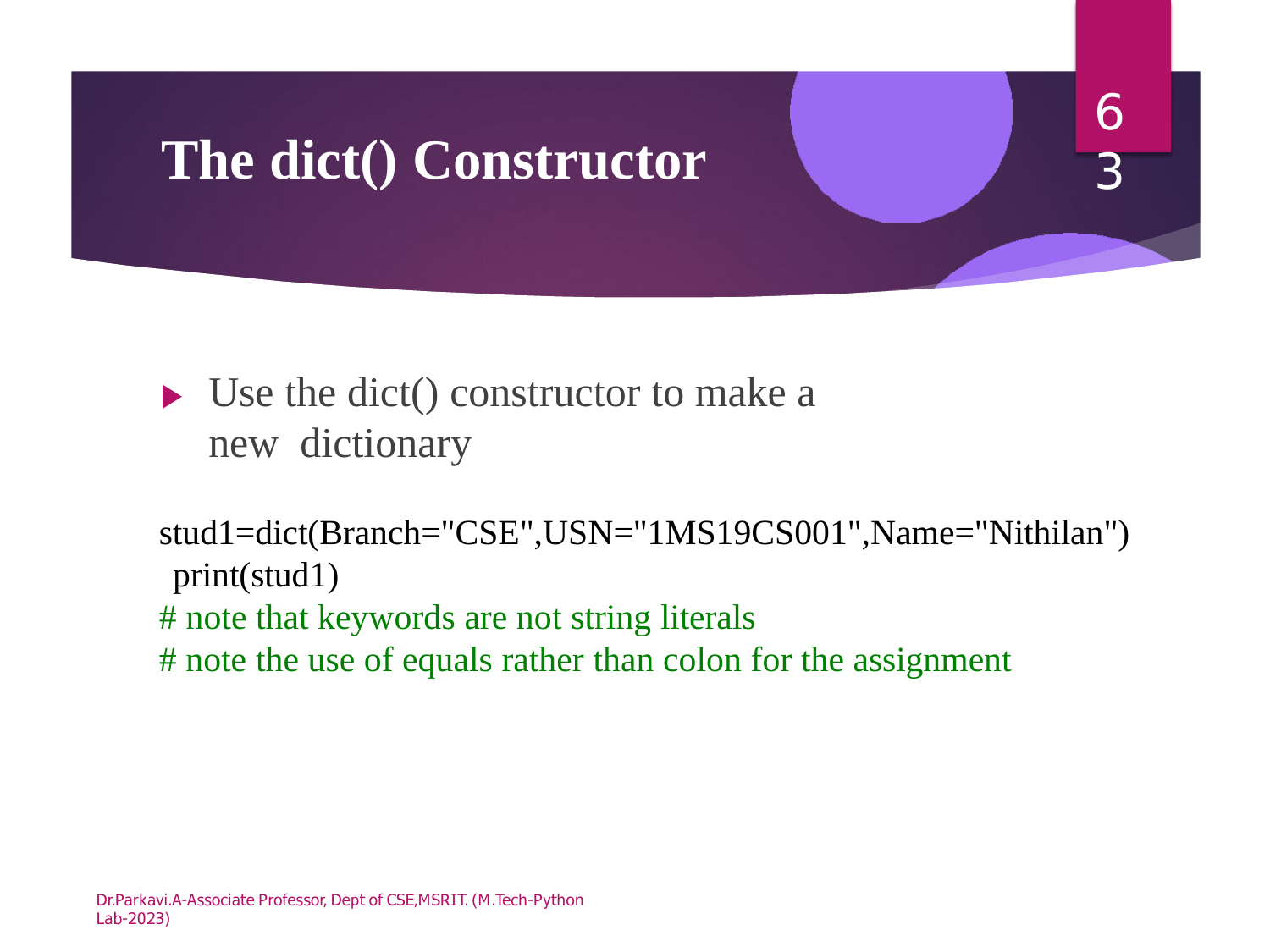

63
# The dict() Constructor
▶	Use the dict() constructor to make a new  dictionary

stud1=dict(Branch="CSE",USN="1MS19CS001",Name="Nithilan")  print(stud1)
# note that keywords are not string literals
# note the use of equals rather than colon for the assignment
Dr.Parkavi.A-Associate Professor, Dept of CSE,MSRIT. (M.Tech-Python Lab-2023)